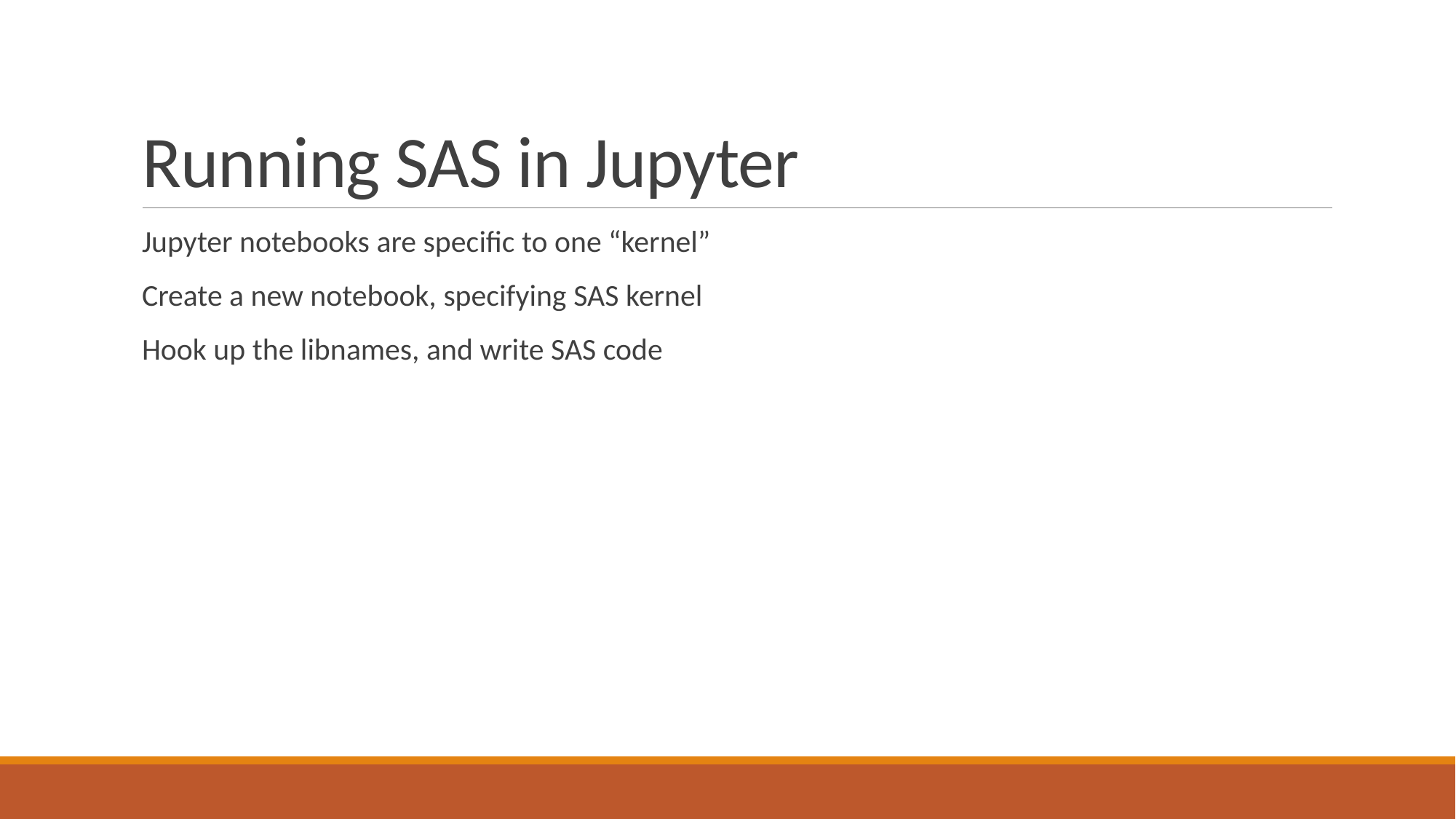

# Running SAS in Jupyter
Jupyter notebooks are specific to one “kernel”
Create a new notebook, specifying SAS kernel
Hook up the libnames, and write SAS code